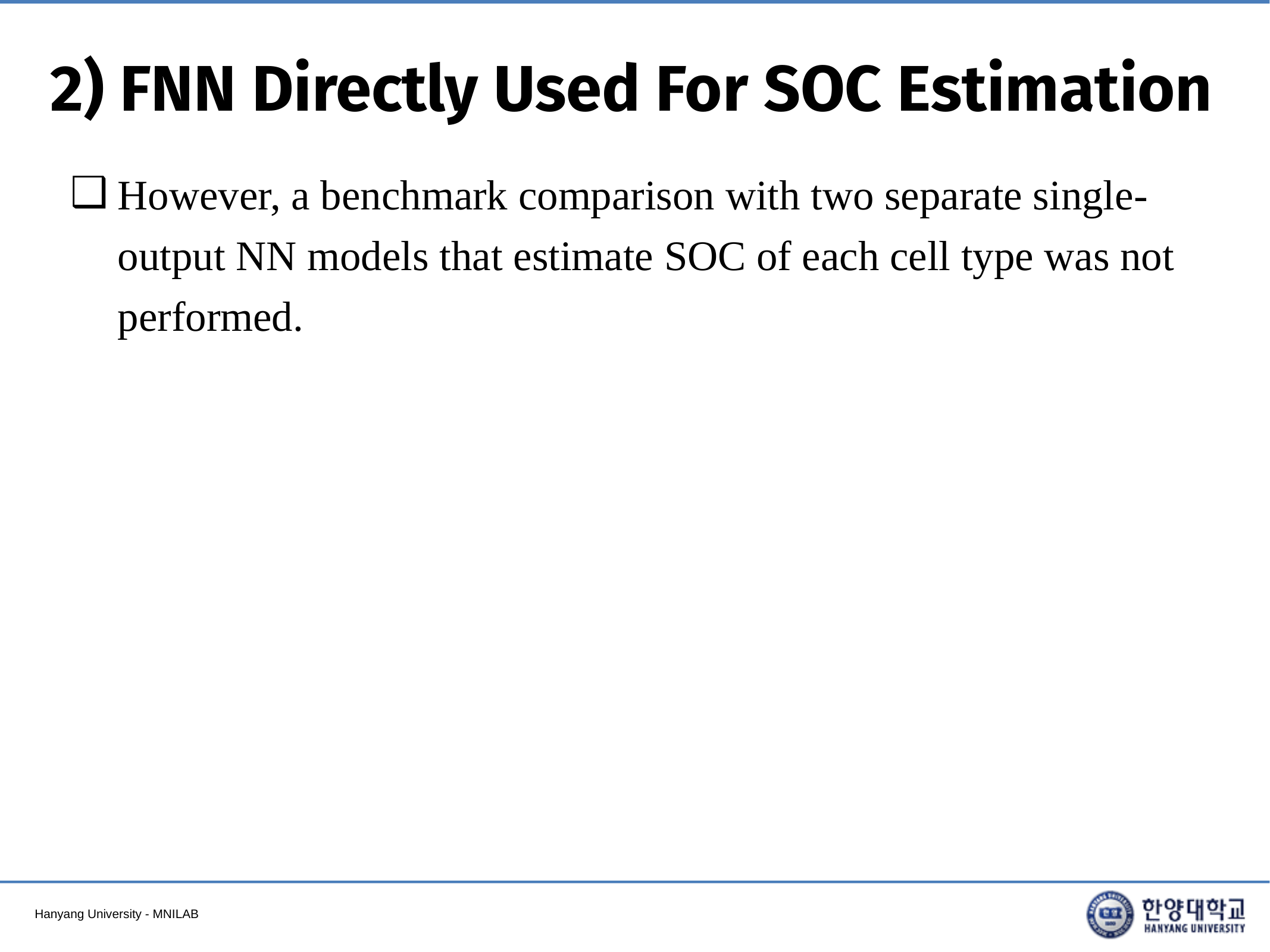

# 2) FNN Directly Used For SOC Estimation
However, a benchmark comparison with two separate single-output NN models that estimate SOC of each cell type was not performed.